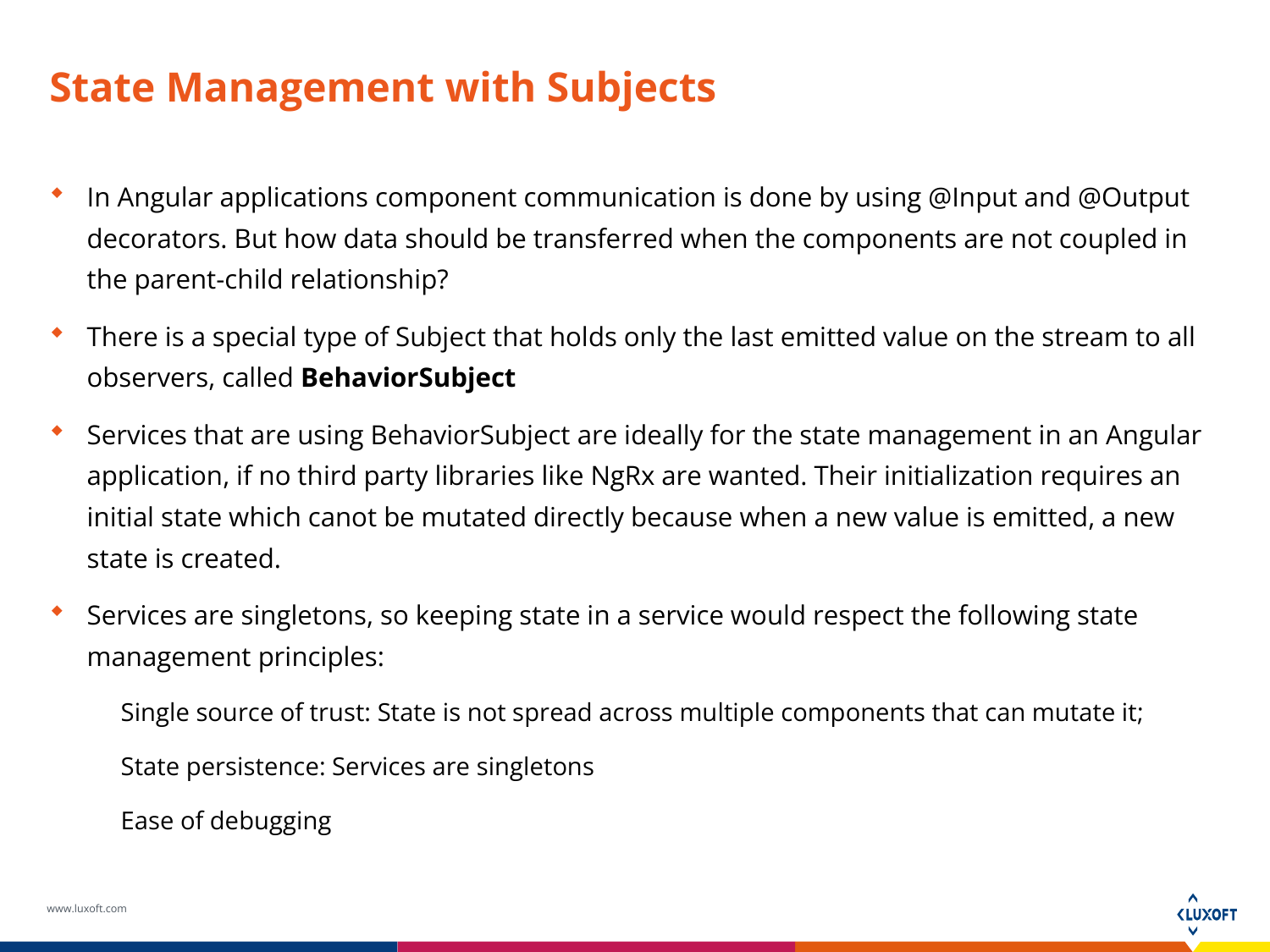

# State Management with Subjects
In Angular applications component communication is done by using @Input and @Output decorators. But how data should be transferred when the components are not coupled in the parent-child relationship?
There is a special type of Subject that holds only the last emitted value on the stream to all observers, called BehaviorSubject
Services that are using BehaviorSubject are ideally for the state management in an Angular application, if no third party libraries like NgRx are wanted. Their initialization requires an initial state which canot be mutated directly because when a new value is emitted, a new state is created.
Services are singletons, so keeping state in a service would respect the following state management principles:
Single source of trust: State is not spread across multiple components that can mutate it;
State persistence: Services are singletons
Ease of debugging